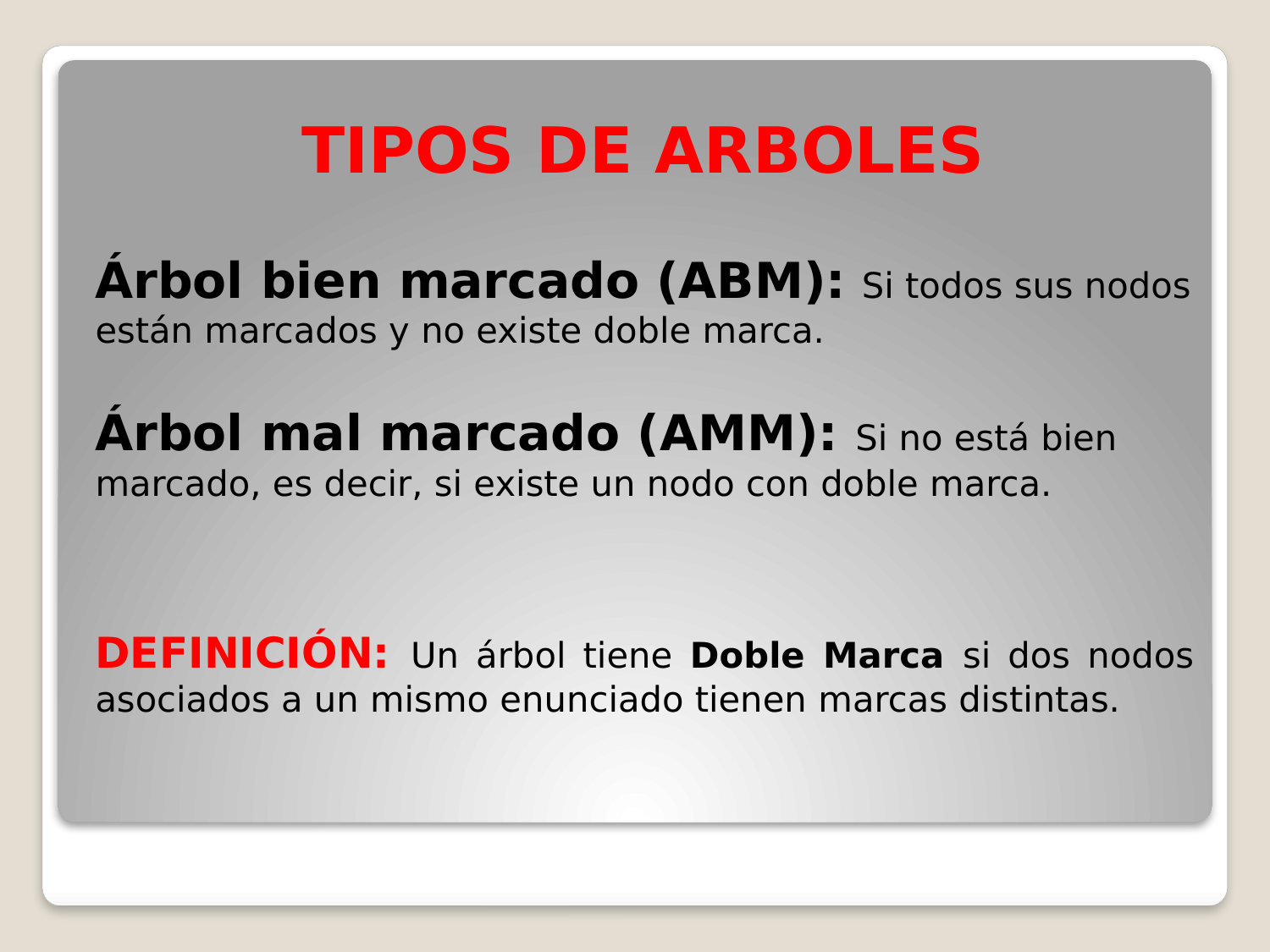

# TIPOS DE ARBOLES
Árbol bien marcado (ABM): Si todos sus nodos están marcados y no existe doble marca.

Árbol mal marcado (AMM): Si no está bien marcado, es decir, si existe un nodo con doble marca.

DEFINICIÓN: Un árbol tiene Doble Marca si dos nodos asociados a un mismo enunciado tienen marcas distintas.